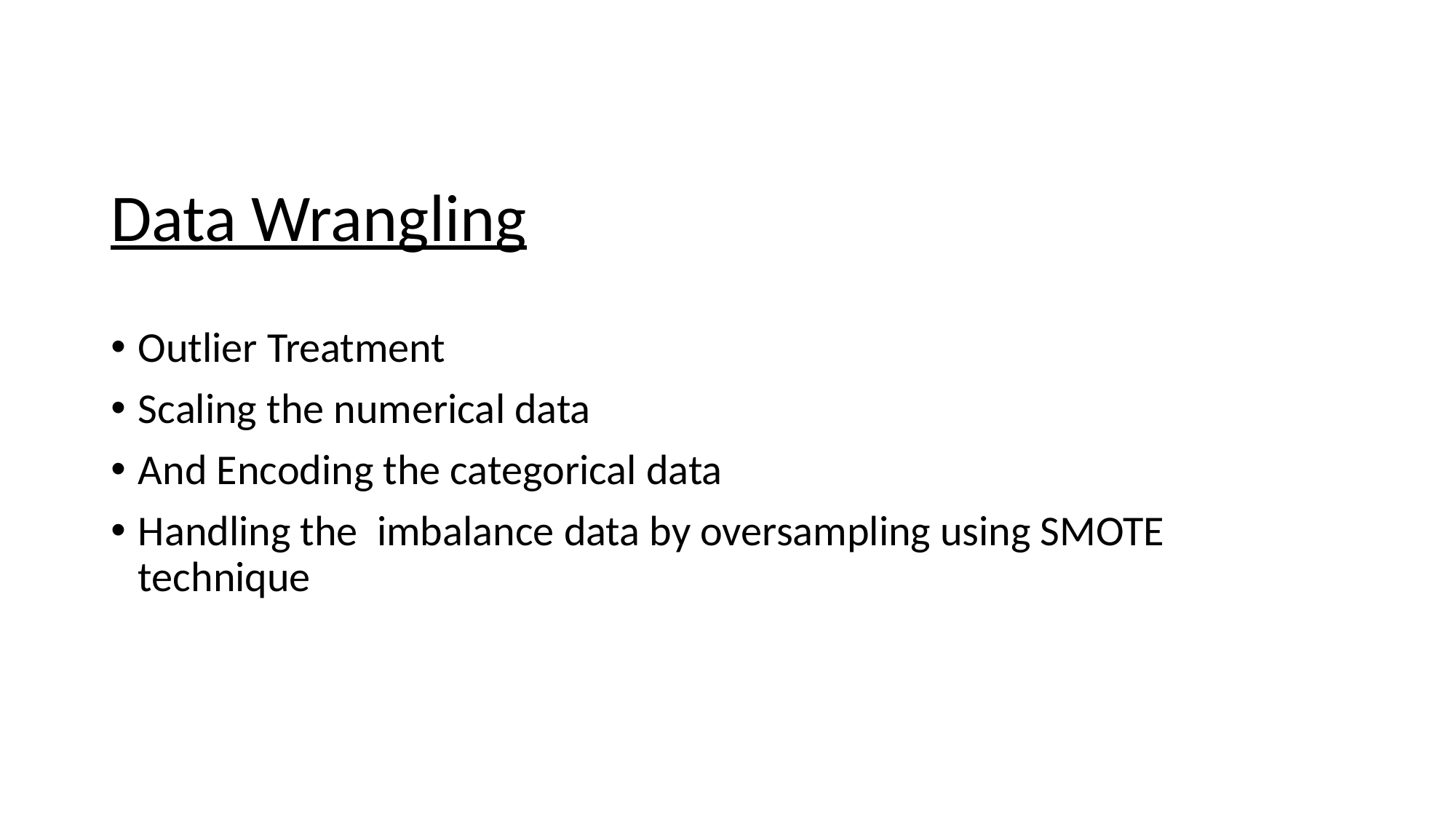

# Data Wrangling
Outlier Treatment
Scaling the numerical data
And Encoding the categorical data
Handling the  imbalance data by oversampling using SMOTE technique